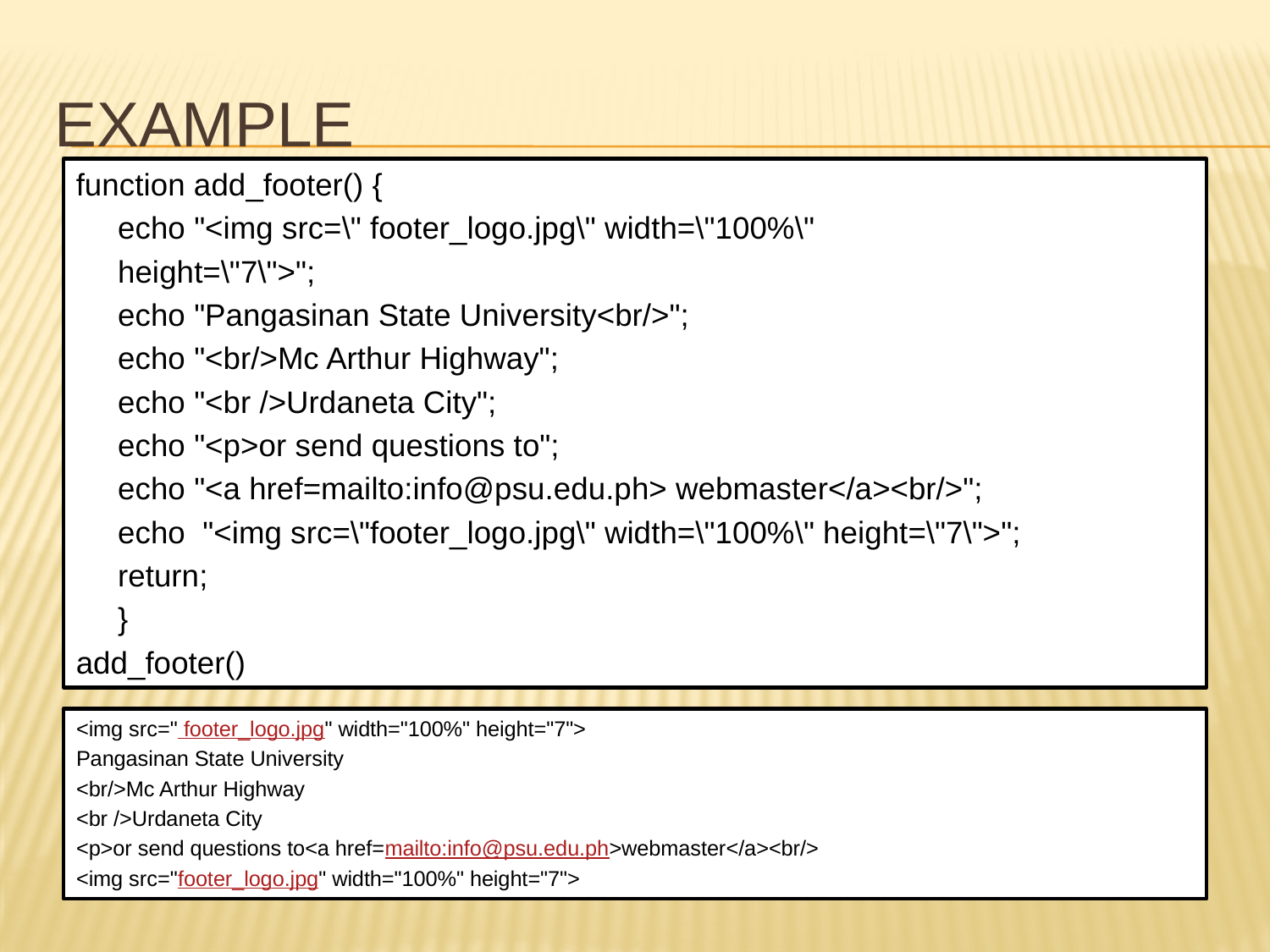

# Example
function add_footer() {
	echo "<img src=\" footer_logo.jpg\" width=\"100%\"
	height=\"7\">";
	echo "Pangasinan State University<br/>";
	echo "<br/>Mc Arthur Highway";
	echo "<br />Urdaneta City";
	echo "<p>or send questions to";
	echo "<a href=mailto:info@psu.edu.ph> webmaster</a><br/>";
	echo  "<img src=\"footer_logo.jpg\" width=\"100%\" height=\"7\">";
	return;
	}
add_footer()
<img src=" footer_logo.jpg" width="100%" height="7">
Pangasinan State University
<br/>Mc Arthur Highway
<br />Urdaneta City
<p>or send questions to<a href=mailto:info@psu.edu.ph>webmaster</a><br/>
<img src="footer_logo.jpg" width="100%" height="7">